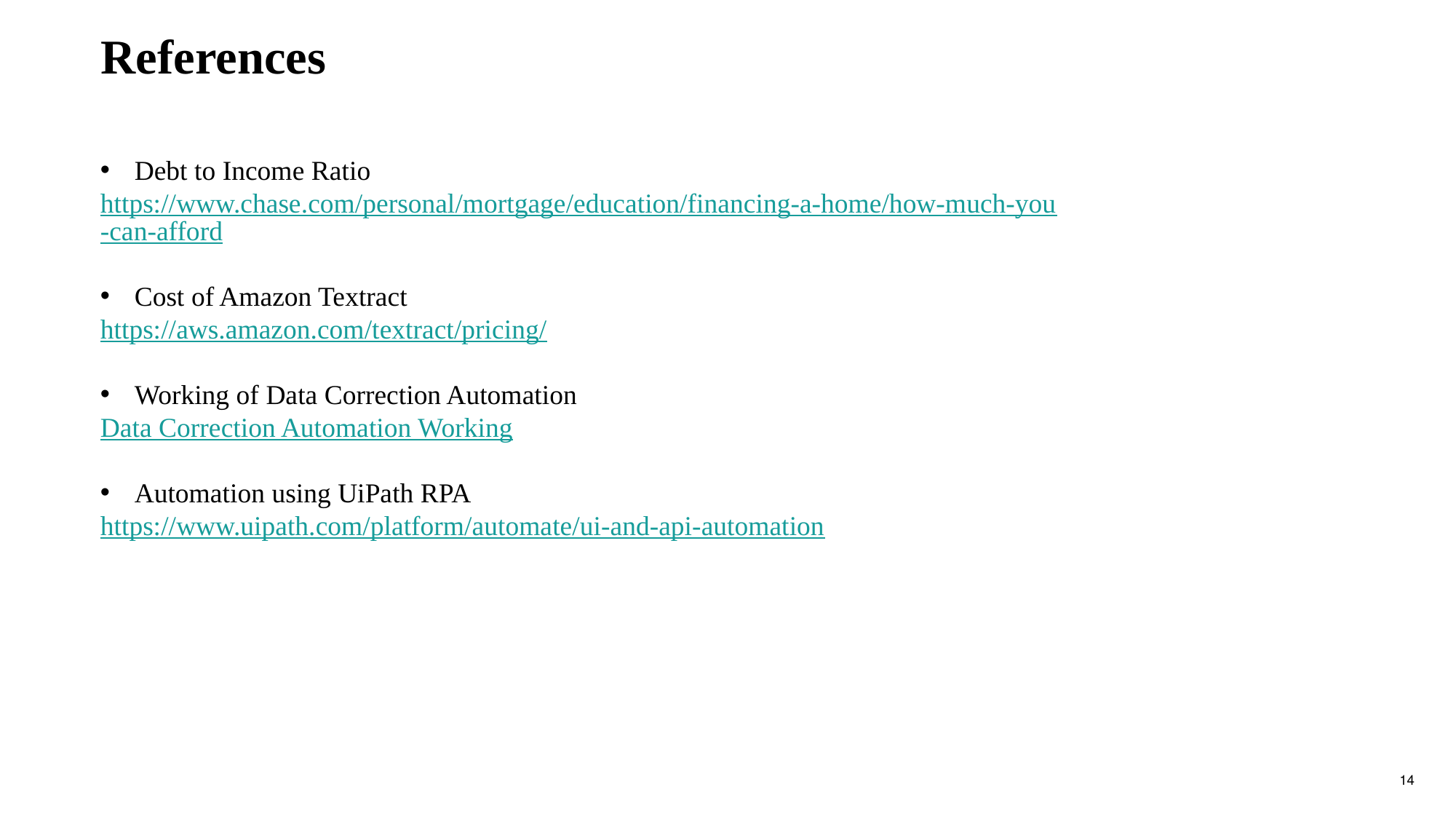

# References
Debt to Income Ratio
https://www.chase.com/personal/mortgage/education/financing-a-home/how-much-you-can-afford

Cost of Amazon Textract
https://aws.amazon.com/textract/pricing/

Working of Data Correction Automation
Data Correction Automation Working

Automation using UiPath RPA
https://www.uipath.com/platform/automate/ui-and-api-automation

Q&A
14